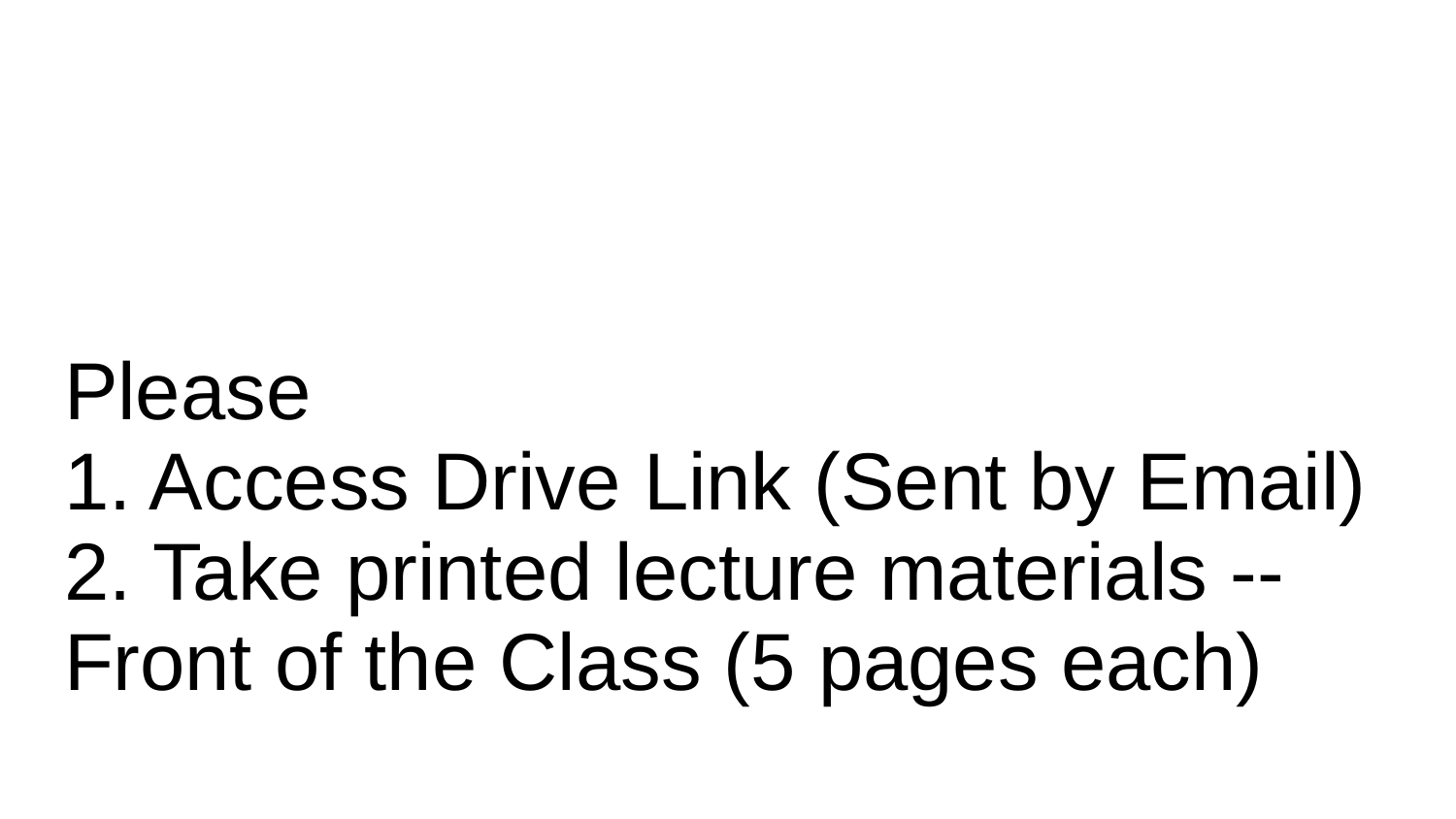

# Please 1. Access Drive Link (Sent by Email) 2. Take printed lecture materials -- Front of the Class (5 pages each)